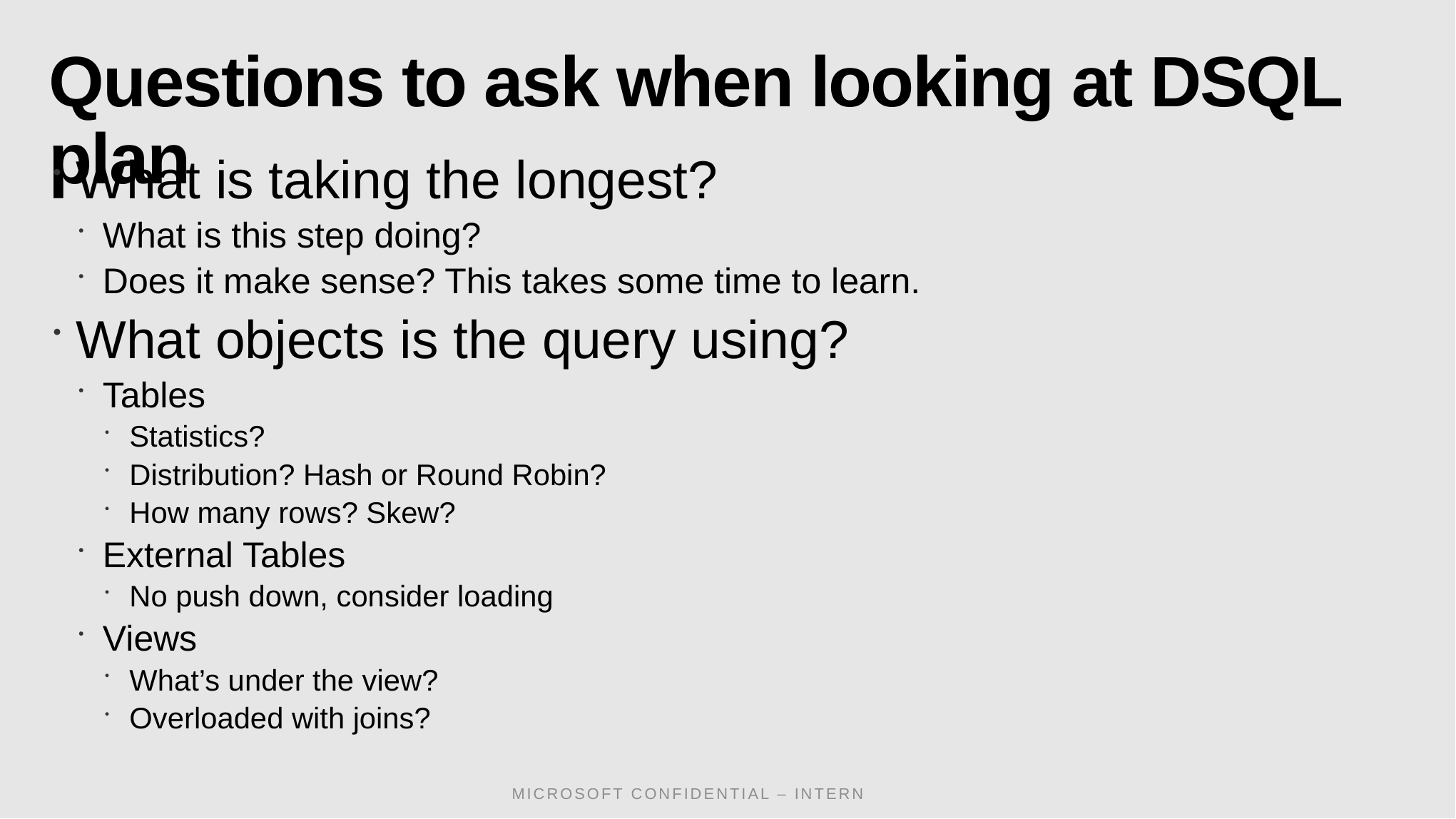

# Questions to ask when looking at DSQL plan
What is taking the longest?
What is this step doing?
Does it make sense? This takes some time to learn.
What objects is the query using?
Tables
Statistics?
Distribution? Hash or Round Robin?
How many rows? Skew?
External Tables
No push down, consider loading
Views
What’s under the view?
Overloaded with joins?